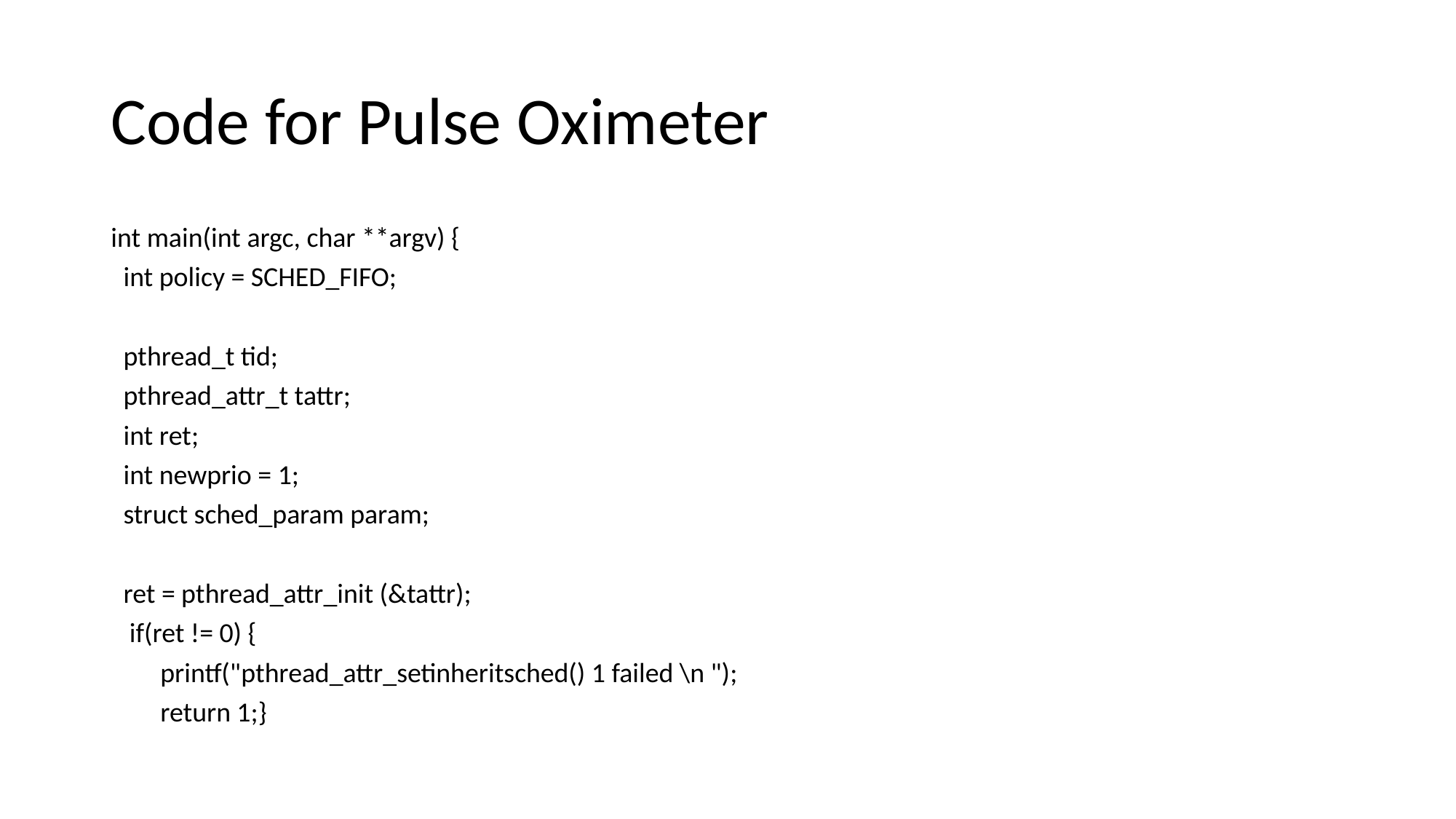

# Code for Pulse Oximeter
int main(int argc, char **argv) {
  int policy = SCHED_FIFO;

  pthread_t tid;
  pthread_attr_t tattr;
  int ret;
  int newprio = 1;
  struct sched_param param;

  ret = pthread_attr_init (&tattr);
   if(ret != 0) {
        printf("pthread_attr_setinheritsched() 1 failed \n ");
        return 1;}